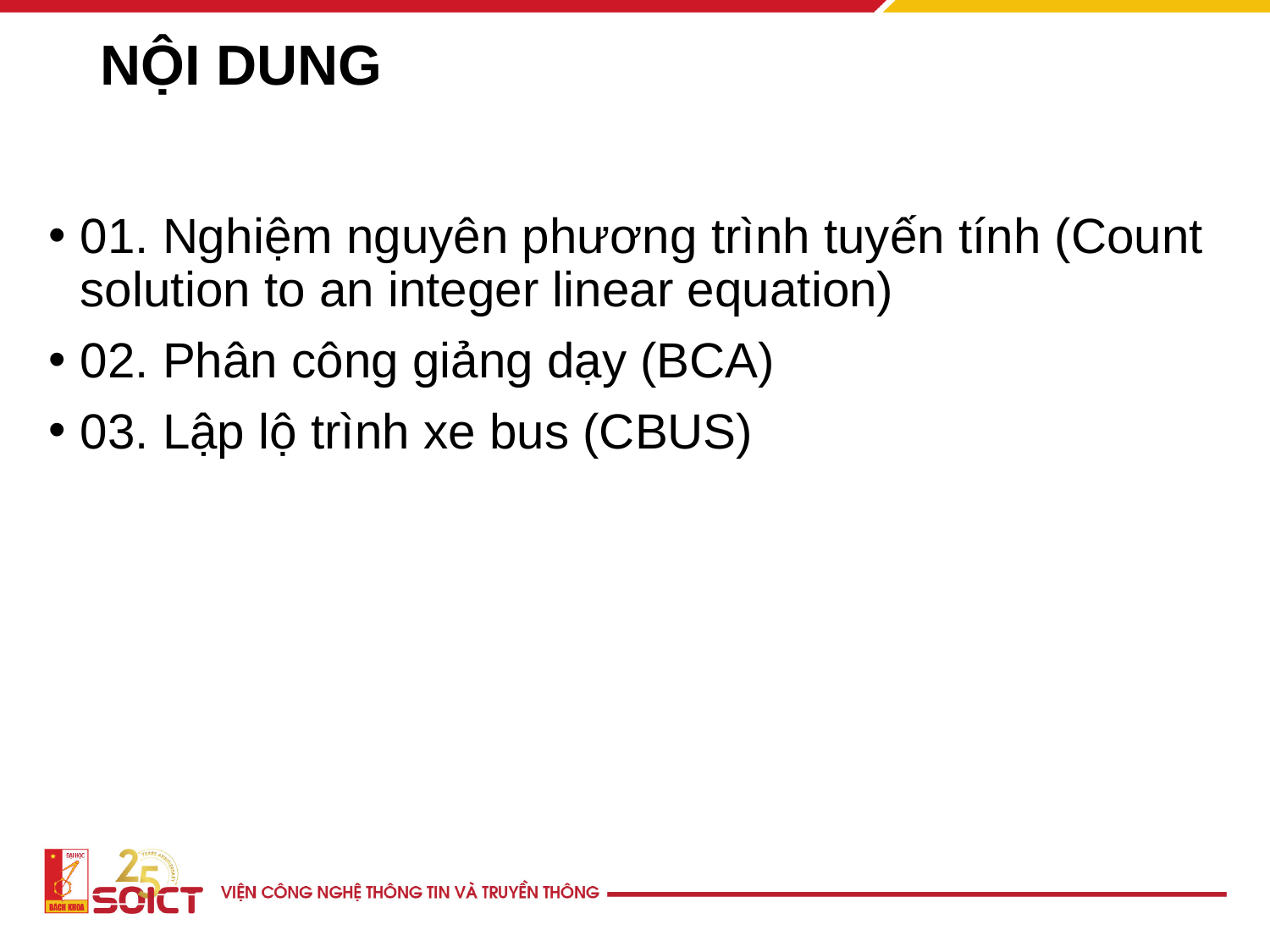

# NỘI DUNG
01. Nghiệm nguyên phương trình tuyến tính (Count solution to an integer linear equation)
02. Phân công giảng dạy (BCA)
03. Lập lộ trình xe bus (CBUS)